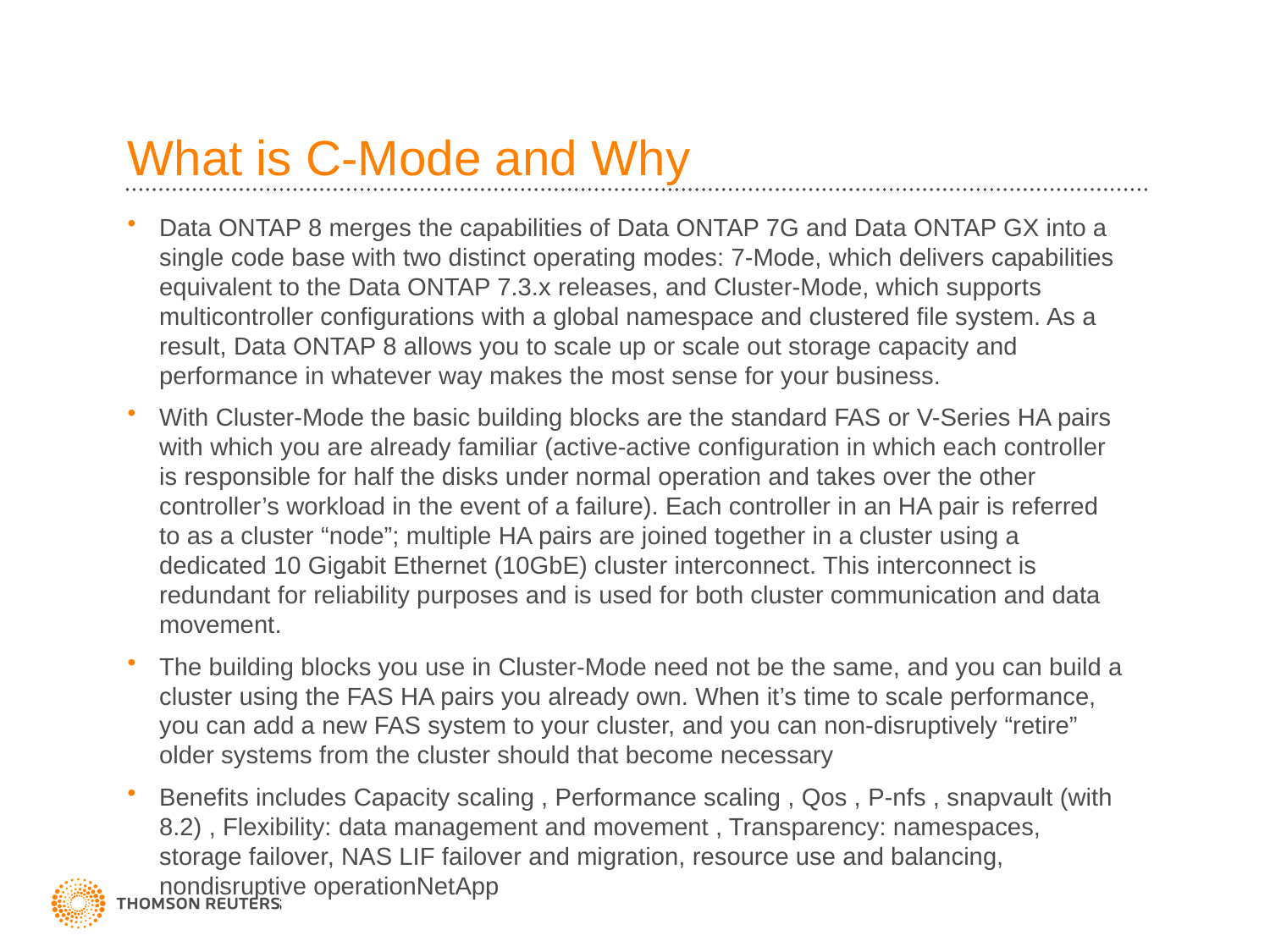

# What is C-Mode and Why
Data ONTAP 8 merges the capabilities of Data ONTAP 7G and Data ONTAP GX into a single code base with two distinct operating modes: 7-Mode, which delivers capabilities equivalent to the Data ONTAP 7.3.x releases, and Cluster-Mode, which supports multicontroller configurations with a global namespace and clustered file system. As a result, Data ONTAP 8 allows you to scale up or scale out storage capacity and performance in whatever way makes the most sense for your business.
With Cluster-Mode the basic building blocks are the standard FAS or V-Series HA pairs with which you are already familiar (active-active configuration in which each controller is responsible for half the disks under normal operation and takes over the other controller’s workload in the event of a failure). Each controller in an HA pair is referred to as a cluster “node”; multiple HA pairs are joined together in a cluster using a dedicated 10 Gigabit Ethernet (10GbE) cluster interconnect. This interconnect is redundant for reliability purposes and is used for both cluster communication and data movement.
The building blocks you use in Cluster-Mode need not be the same, and you can build a cluster using the FAS HA pairs you already own. When it’s time to scale performance, you can add a new FAS system to your cluster, and you can non-disruptively “retire” older systems from the cluster should that become necessary
Benefits includes Capacity scaling , Performance scaling , Qos , P-nfs , snapvault (with 8.2) , Flexibility: data management and movement , Transparency: namespaces, storage failover, NAS LIF failover and migration, resource use and balancing, nondisruptive operationNetApp